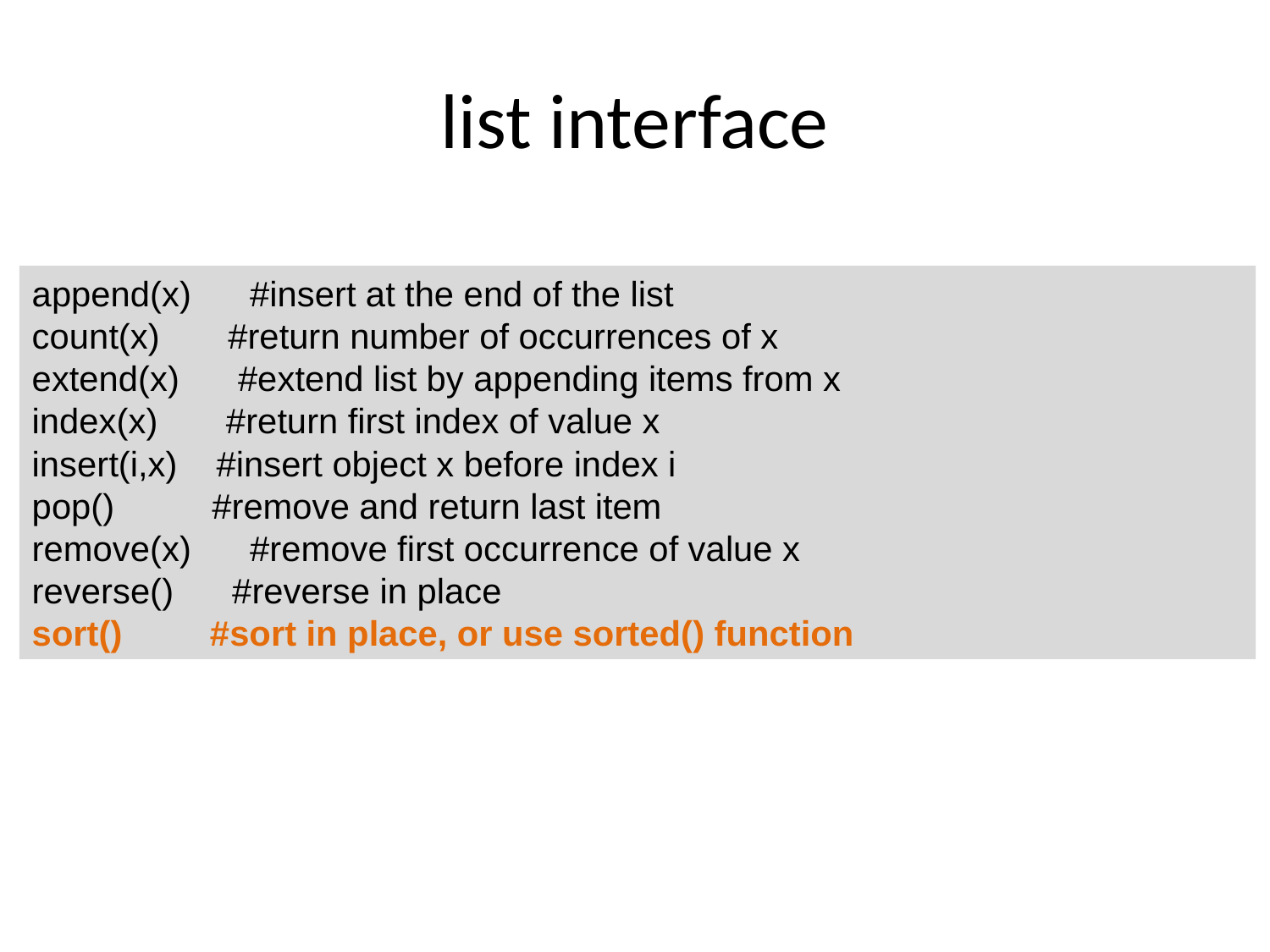

# list interface
append(x)      #insert at the end of the list
count(x)       #return number of occurrences of x
extend(x)      #extend list by appending items from x
index(x)       #return first index of value x
insert(i,x)    #insert object x before index i
pop()          #remove and return last item
remove(x)      #remove first occurrence of value x
reverse()      #reverse in place
sort()         #sort in place, or use sorted() function